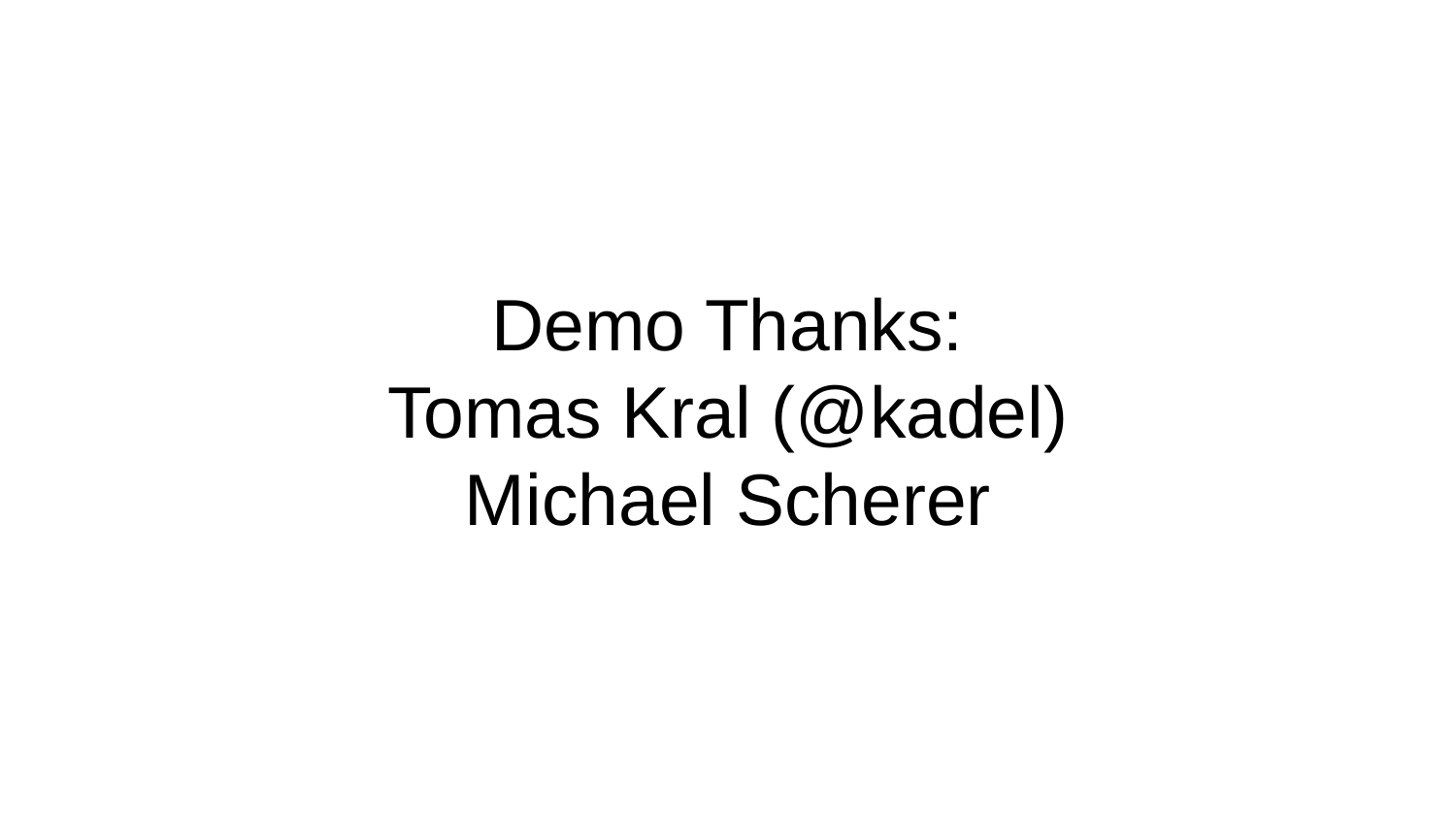

# Demo Thanks:
Tomas Kral (@kadel)
Michael Scherer